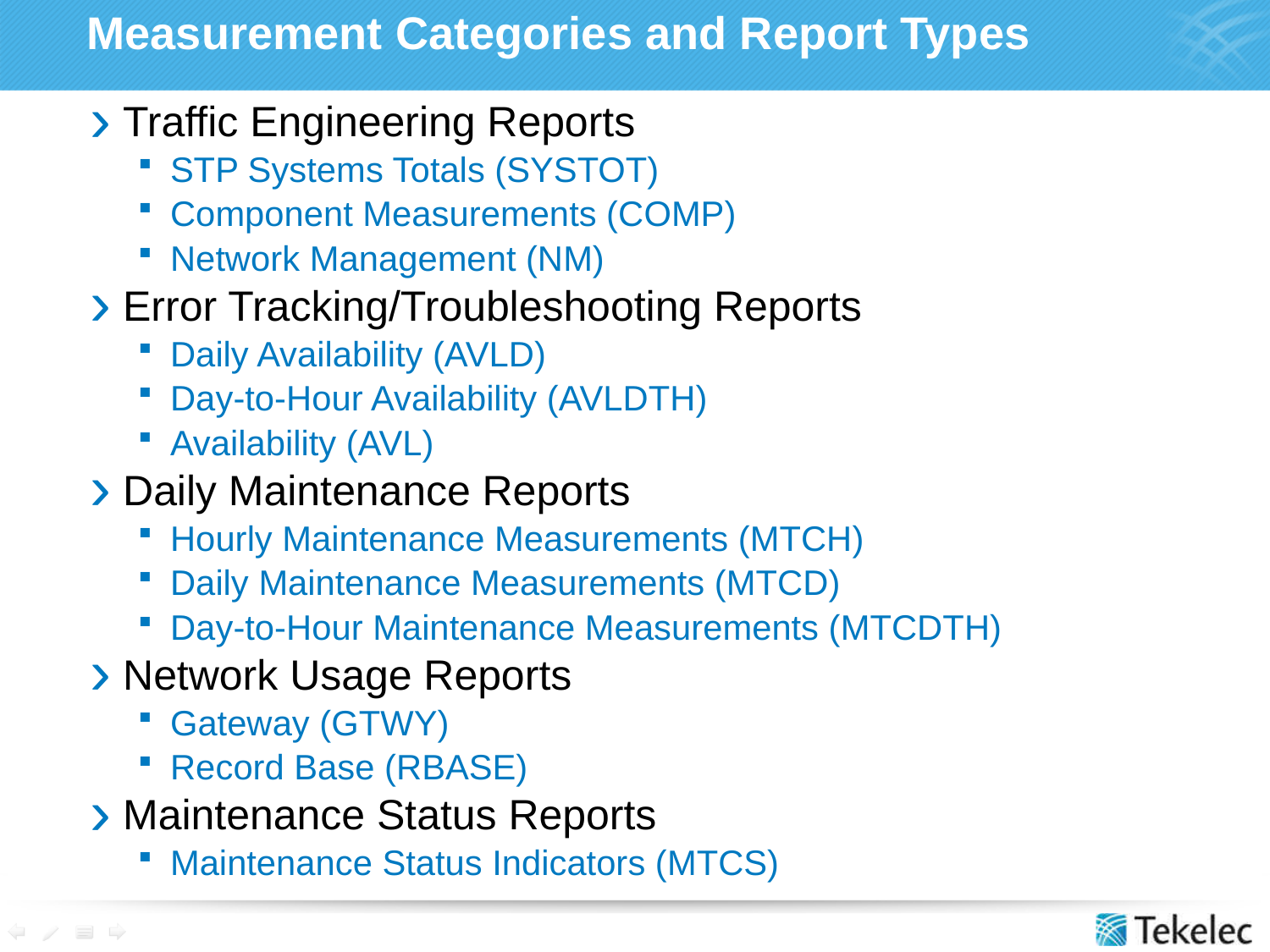

# Measurement Categories and Report Types
Traffic Engineering Reports
STP Systems Totals (SYSTOT)
Component Measurements (COMP)
Network Management (NM)
Error Tracking/Troubleshooting Reports
Daily Availability (AVLD)
Day-to-Hour Availability (AVLDTH)
Availability (AVL)
Daily Maintenance Reports
Hourly Maintenance Measurements (MTCH)
Daily Maintenance Measurements (MTCD)
Day-to-Hour Maintenance Measurements (MTCDTH)
Network Usage Reports
Gateway (GTWY)
Record Base (RBASE)
Maintenance Status Reports
Maintenance Status Indicators (MTCS)